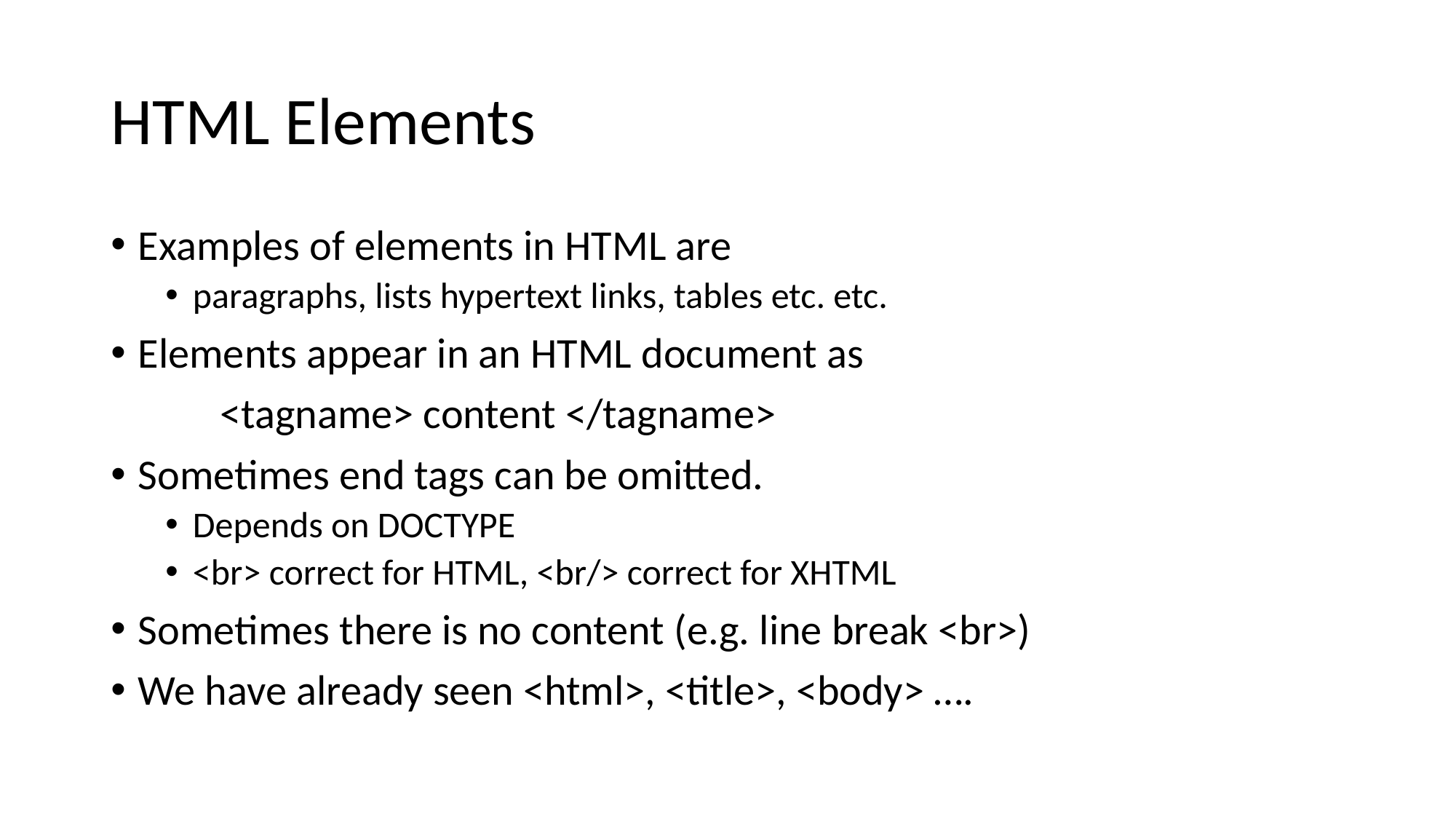

# HTML Elements
Examples of elements in HTML are
paragraphs, lists hypertext links, tables etc. etc.
Elements appear in an HTML document as
	<tagname> content </tagname>
Sometimes end tags can be omitted.
Depends on DOCTYPE
<br> correct for HTML, <br/> correct for XHTML
Sometimes there is no content (e.g. line break <br>)
We have already seen <html>, <title>, <body> ….